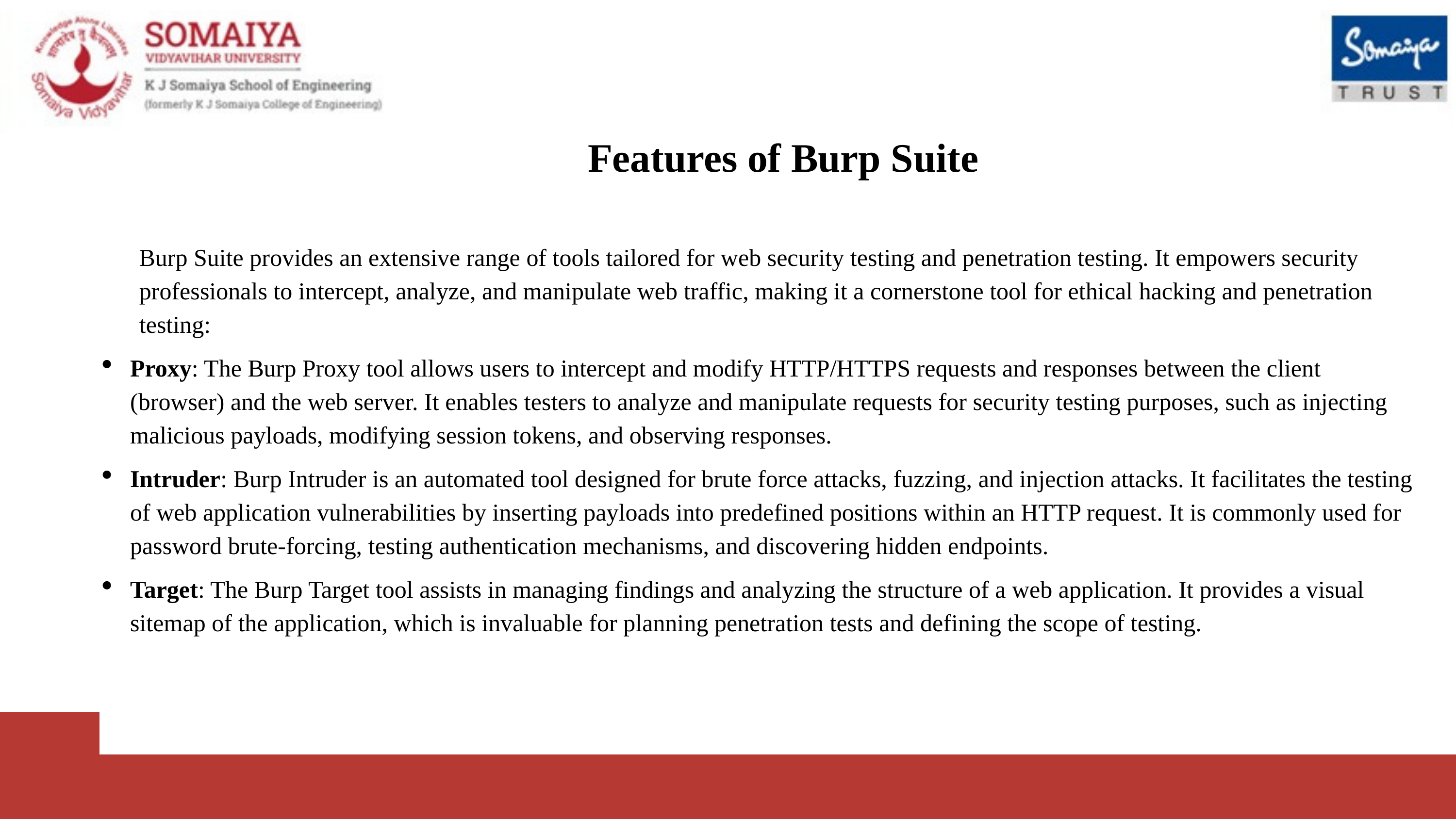

Features of Burp Suite
Burp Suite provides an extensive range of tools tailored for web security testing and penetration testing. It empowers security professionals to intercept, analyze, and manipulate web traffic, making it a cornerstone tool for ethical hacking and penetration testing:
Proxy: The Burp Proxy tool allows users to intercept and modify HTTP/HTTPS requests and responses between the client (browser) and the web server. It enables testers to analyze and manipulate requests for security testing purposes, such as injecting malicious payloads, modifying session tokens, and observing responses.
Intruder: Burp Intruder is an automated tool designed for brute force attacks, fuzzing, and injection attacks. It facilitates the testing of web application vulnerabilities by inserting payloads into predefined positions within an HTTP request. It is commonly used for password brute-forcing, testing authentication mechanisms, and discovering hidden endpoints.
Target: The Burp Target tool assists in managing findings and analyzing the structure of a web application. It provides a visual sitemap of the application, which is invaluable for planning penetration tests and defining the scope of testing.